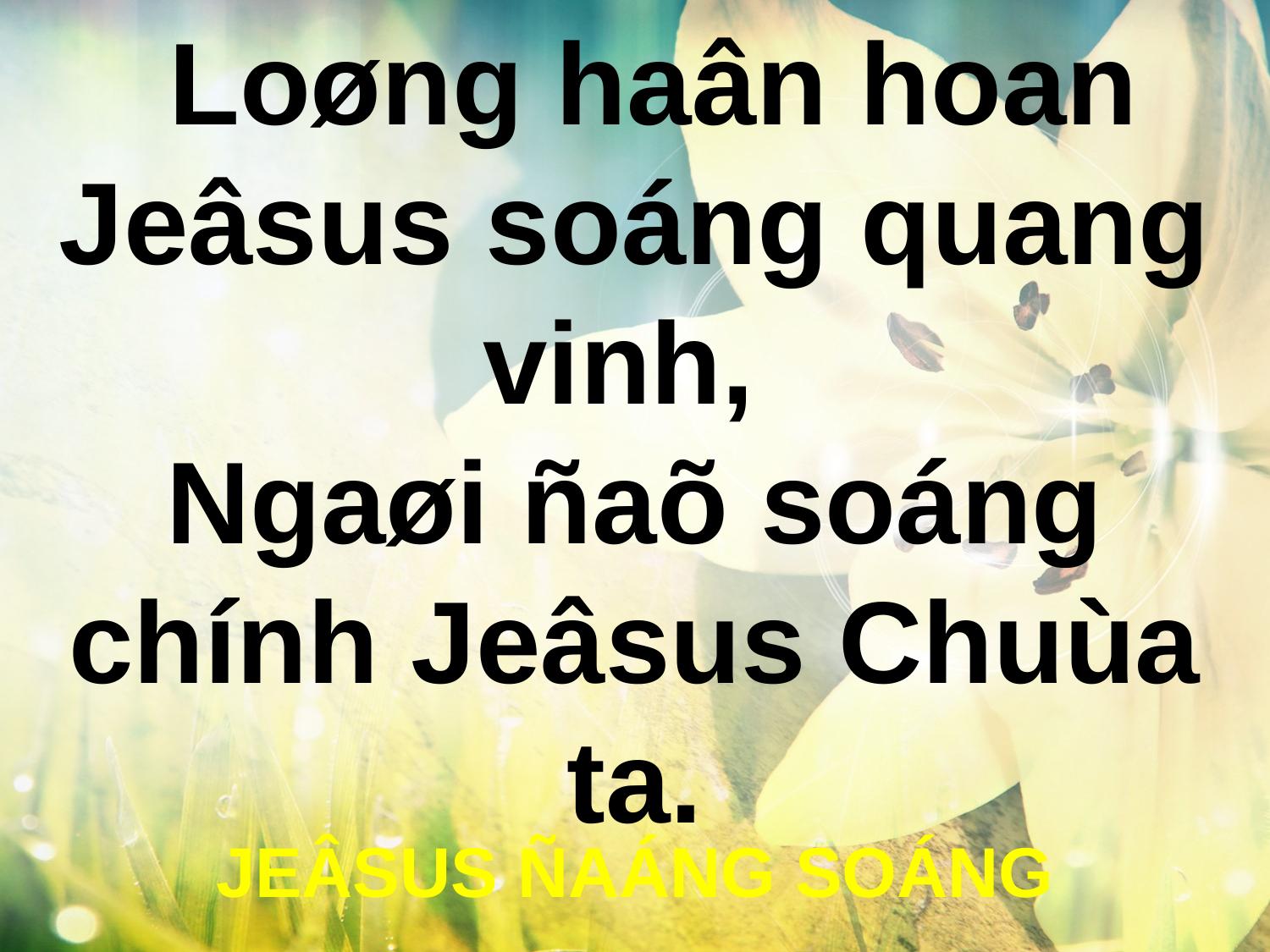

Loøng haân hoan Jeâsus soáng quang vinh,
Ngaøi ñaõ soáng chính Jeâsus Chuùa ta.
JEÂSUS ÑAÁNG SOÁNG